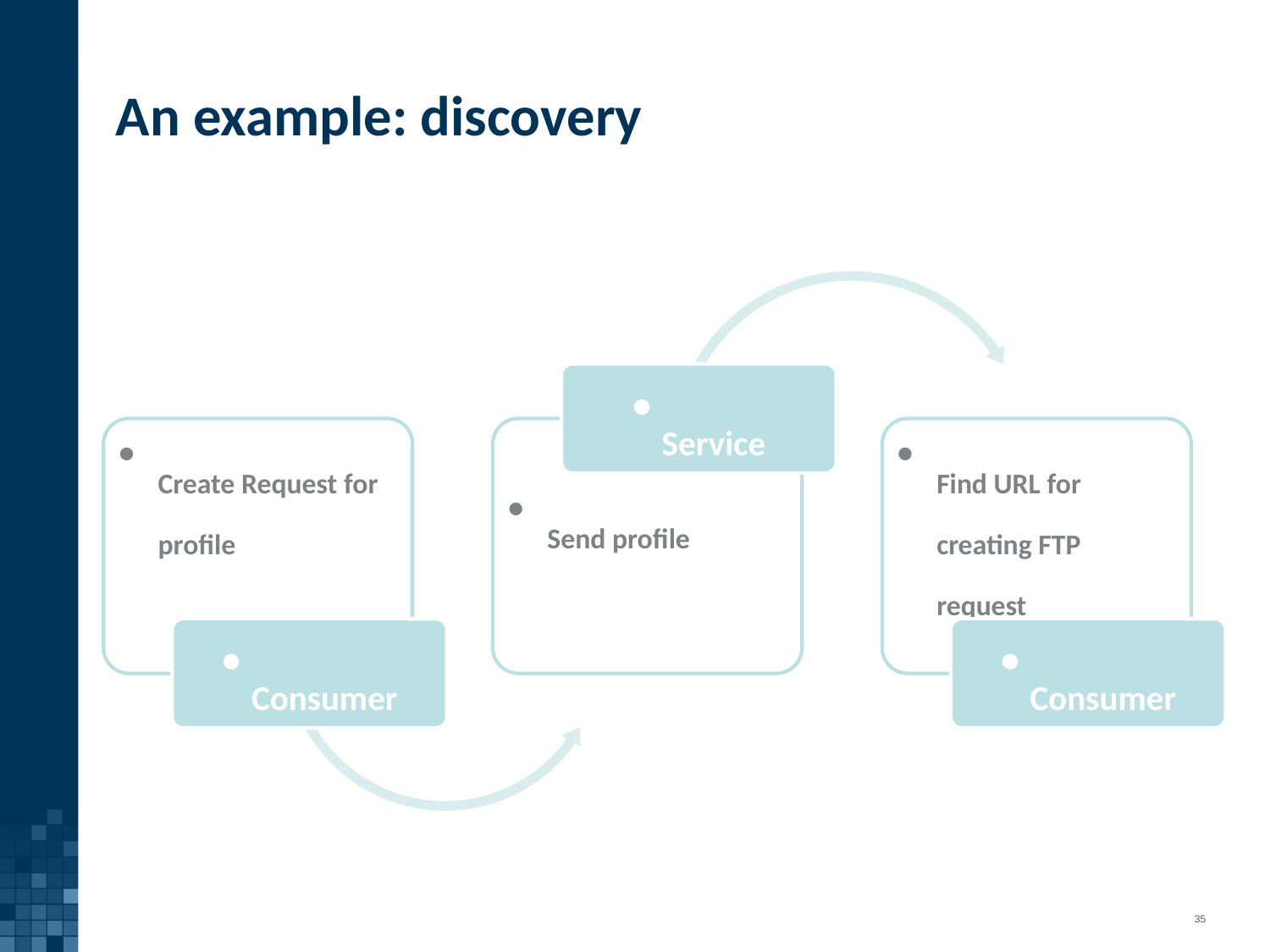

# An example: discovery
Create Request for profile
Consumer
Send profile
Service
Find URL for creating FTP request
Consumer
35